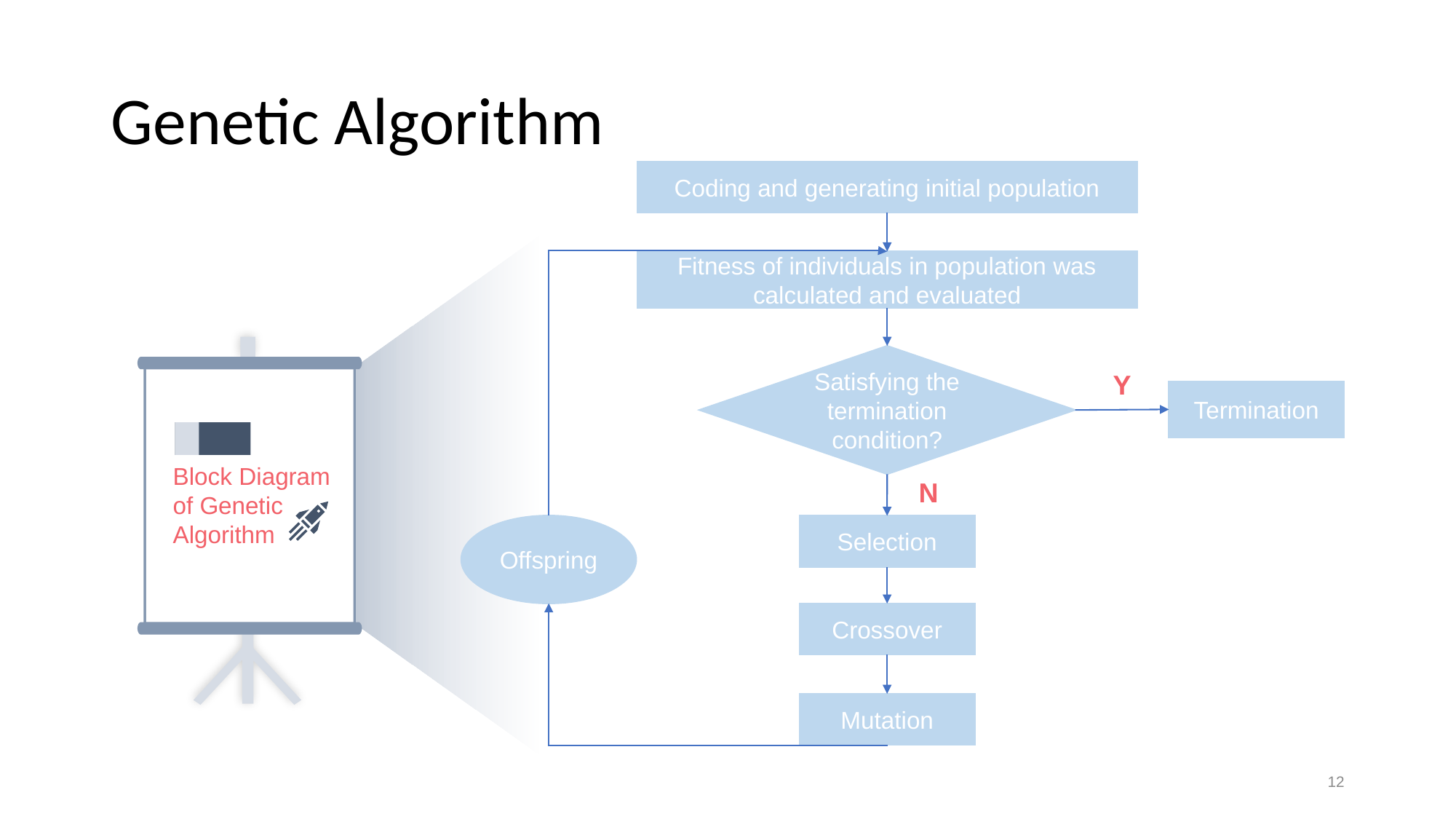

# Genetic Algorithm

Coding and generating initial population
Fitness of individuals in population was calculated and evaluated
Satisfying the termination condition?
Y
Termination
N
Offspring
Selection
Crossover
Mutation

Block Diagram of Genetic Algorithm

12